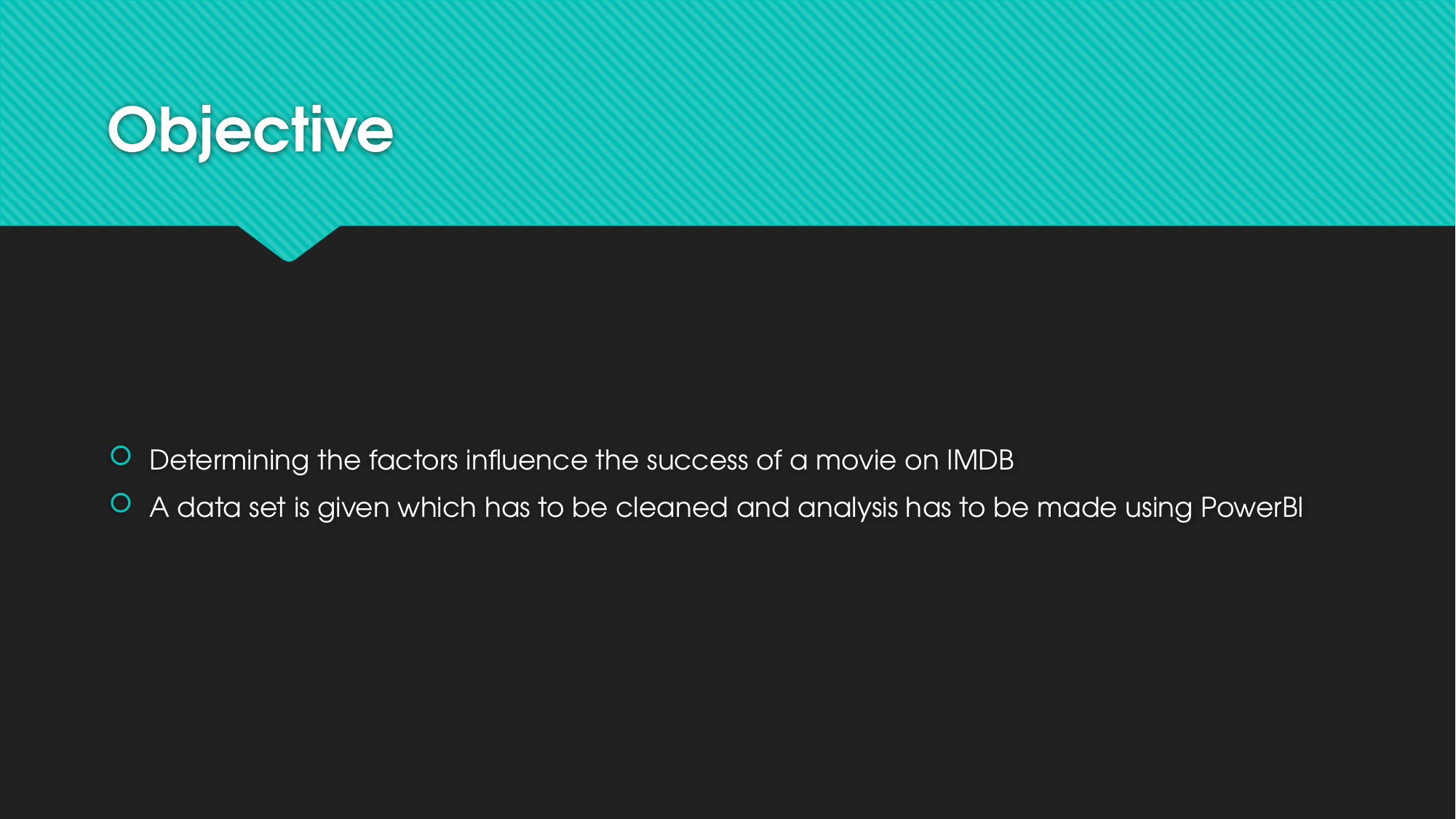

# Objective
Determining the factors influence the success of a movie on IMDB
A data set is given which has to be cleaned and analysis has to be made using PowerBI